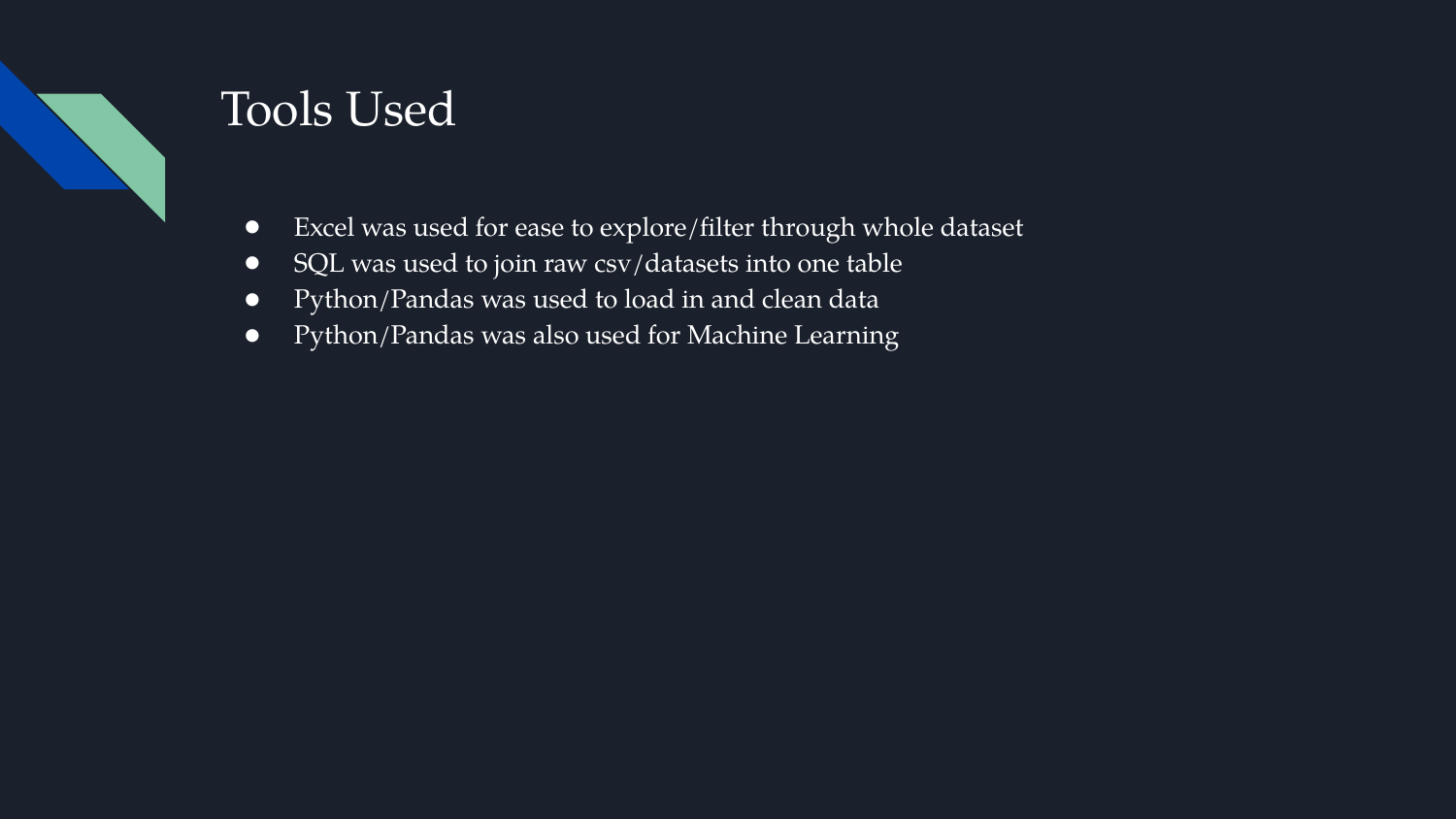

# Tools Used
Excel was used for ease to explore/filter through whole dataset
SQL was used to join raw csv/datasets into one table
Python/Pandas was used to load in and clean data
Python/Pandas was also used for Machine Learning